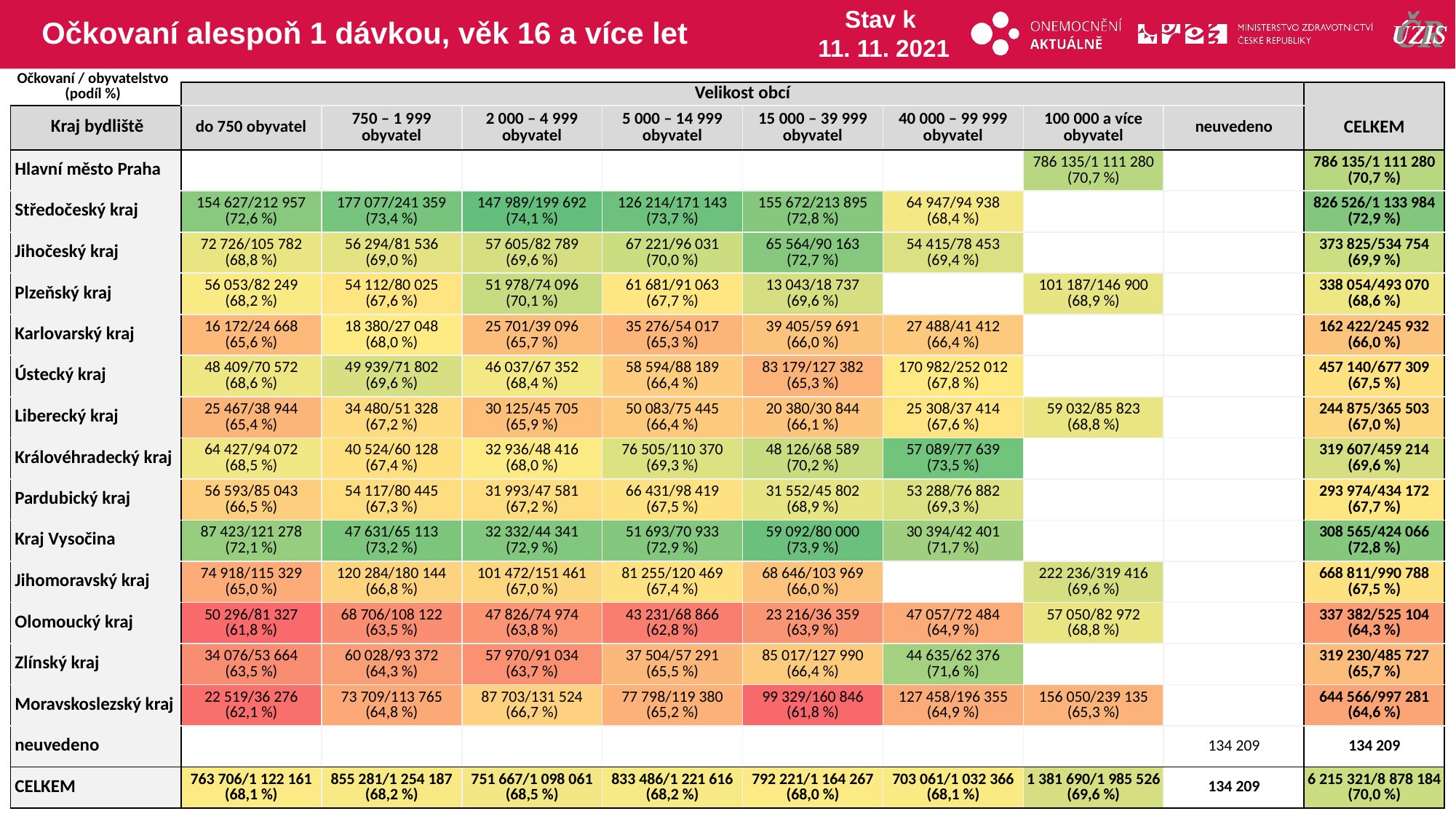

# Očkovaní alespoň 1 dávkou, věk 16 a více let
Stav k
11. 11. 2021
Očkovaní / obyvatelstvo
(podíl %)
|  | Velikost obcí |  |  |  |  |  |  |  |  |
| --- | --- | --- | --- | --- | --- | --- | --- | --- | --- |
| Kraj bydliště | do 750 obyvatel | 750 – 1 999 obyvatel | 2 000 – 4 999 obyvatel | 5 000 – 14 999 obyvatel | 15 000 – 39 999 obyvatel | 40 000 – 99 999 obyvatel | 100 000 a více obyvatel | neuvedeno | CELKEM |
| Hlavní město Praha |  |  |  |  |  |  | 786 135/1 111 280 (70,7 %) |  | 786 135/1 111 280 (70,7 %) |
| Středočeský kraj | 154 627/212 957 (72,6 %) | 177 077/241 359 (73,4 %) | 147 989/199 692 (74,1 %) | 126 214/171 143 (73,7 %) | 155 672/213 895 (72,8 %) | 64 947/94 938 (68,4 %) |  |  | 826 526/1 133 984 (72,9 %) |
| Jihočeský kraj | 72 726/105 782 (68,8 %) | 56 294/81 536 (69,0 %) | 57 605/82 789 (69,6 %) | 67 221/96 031 (70,0 %) | 65 564/90 163 (72,7 %) | 54 415/78 453 (69,4 %) |  |  | 373 825/534 754 (69,9 %) |
| Plzeňský kraj | 56 053/82 249 (68,2 %) | 54 112/80 025 (67,6 %) | 51 978/74 096 (70,1 %) | 61 681/91 063 (67,7 %) | 13 043/18 737 (69,6 %) |  | 101 187/146 900 (68,9 %) |  | 338 054/493 070 (68,6 %) |
| Karlovarský kraj | 16 172/24 668 (65,6 %) | 18 380/27 048 (68,0 %) | 25 701/39 096 (65,7 %) | 35 276/54 017 (65,3 %) | 39 405/59 691 (66,0 %) | 27 488/41 412 (66,4 %) |  |  | 162 422/245 932 (66,0 %) |
| Ústecký kraj | 48 409/70 572 (68,6 %) | 49 939/71 802 (69,6 %) | 46 037/67 352 (68,4 %) | 58 594/88 189 (66,4 %) | 83 179/127 382 (65,3 %) | 170 982/252 012 (67,8 %) |  |  | 457 140/677 309 (67,5 %) |
| Liberecký kraj | 25 467/38 944 (65,4 %) | 34 480/51 328 (67,2 %) | 30 125/45 705 (65,9 %) | 50 083/75 445 (66,4 %) | 20 380/30 844 (66,1 %) | 25 308/37 414 (67,6 %) | 59 032/85 823 (68,8 %) |  | 244 875/365 503 (67,0 %) |
| Královéhradecký kraj | 64 427/94 072 (68,5 %) | 40 524/60 128 (67,4 %) | 32 936/48 416 (68,0 %) | 76 505/110 370 (69,3 %) | 48 126/68 589 (70,2 %) | 57 089/77 639 (73,5 %) |  |  | 319 607/459 214 (69,6 %) |
| Pardubický kraj | 56 593/85 043 (66,5 %) | 54 117/80 445 (67,3 %) | 31 993/47 581 (67,2 %) | 66 431/98 419 (67,5 %) | 31 552/45 802 (68,9 %) | 53 288/76 882 (69,3 %) |  |  | 293 974/434 172 (67,7 %) |
| Kraj Vysočina | 87 423/121 278 (72,1 %) | 47 631/65 113 (73,2 %) | 32 332/44 341 (72,9 %) | 51 693/70 933 (72,9 %) | 59 092/80 000 (73,9 %) | 30 394/42 401 (71,7 %) |  |  | 308 565/424 066 (72,8 %) |
| Jihomoravský kraj | 74 918/115 329 (65,0 %) | 120 284/180 144 (66,8 %) | 101 472/151 461 (67,0 %) | 81 255/120 469 (67,4 %) | 68 646/103 969 (66,0 %) |  | 222 236/319 416 (69,6 %) |  | 668 811/990 788 (67,5 %) |
| Olomoucký kraj | 50 296/81 327 (61,8 %) | 68 706/108 122 (63,5 %) | 47 826/74 974 (63,8 %) | 43 231/68 866 (62,8 %) | 23 216/36 359 (63,9 %) | 47 057/72 484 (64,9 %) | 57 050/82 972 (68,8 %) |  | 337 382/525 104 (64,3 %) |
| Zlínský kraj | 34 076/53 664 (63,5 %) | 60 028/93 372 (64,3 %) | 57 970/91 034 (63,7 %) | 37 504/57 291 (65,5 %) | 85 017/127 990 (66,4 %) | 44 635/62 376 (71,6 %) |  |  | 319 230/485 727 (65,7 %) |
| Moravskoslezský kraj | 22 519/36 276 (62,1 %) | 73 709/113 765 (64,8 %) | 87 703/131 524 (66,7 %) | 77 798/119 380 (65,2 %) | 99 329/160 846 (61,8 %) | 127 458/196 355 (64,9 %) | 156 050/239 135 (65,3 %) |  | 644 566/997 281 (64,6 %) |
| neuvedeno |  |  |  |  |  |  |  | 134 209 | 134 209 |
| CELKEM | 763 706/1 122 161 (68,1 %) | 855 281/1 254 187 (68,2 %) | 751 667/1 098 061 (68,5 %) | 833 486/1 221 616 (68,2 %) | 792 221/1 164 267 (68,0 %) | 703 061/1 032 366 (68,1 %) | 1 381 690/1 985 526 (69,6 %) | 134 209 | 6 215 321/8 878 184 (70,0 %) |
|  |  |  |  |  |  |  |  |  |
| --- | --- | --- | --- | --- | --- | --- | --- | --- |
|  |  |  |  |  |  |  |  |  |
|  |  |  |  |  |  |  |  |  |
|  |  |  |  |  |  |  |  |  |
|  |  |  |  |  |  |  |  |  |
|  |  |  |  |  |  |  |  |  |
|  |  |  |  |  |  |  |  |  |
|  |  |  |  |  |  |  |  |  |
|  |  |  |  |  |  |  |  |  |
|  |  |  |  |  |  |  |  |  |
|  |  |  |  |  |  |  |  |  |
|  |  |  |  |  |  |  |  |  |
|  |  |  |  |  |  |  |  |  |
|  |  |  |  |  |  |  |  |  |
|  |  |  |  |  |  |  |  |  |
|  |  |  |  |  |  |  |  |  |